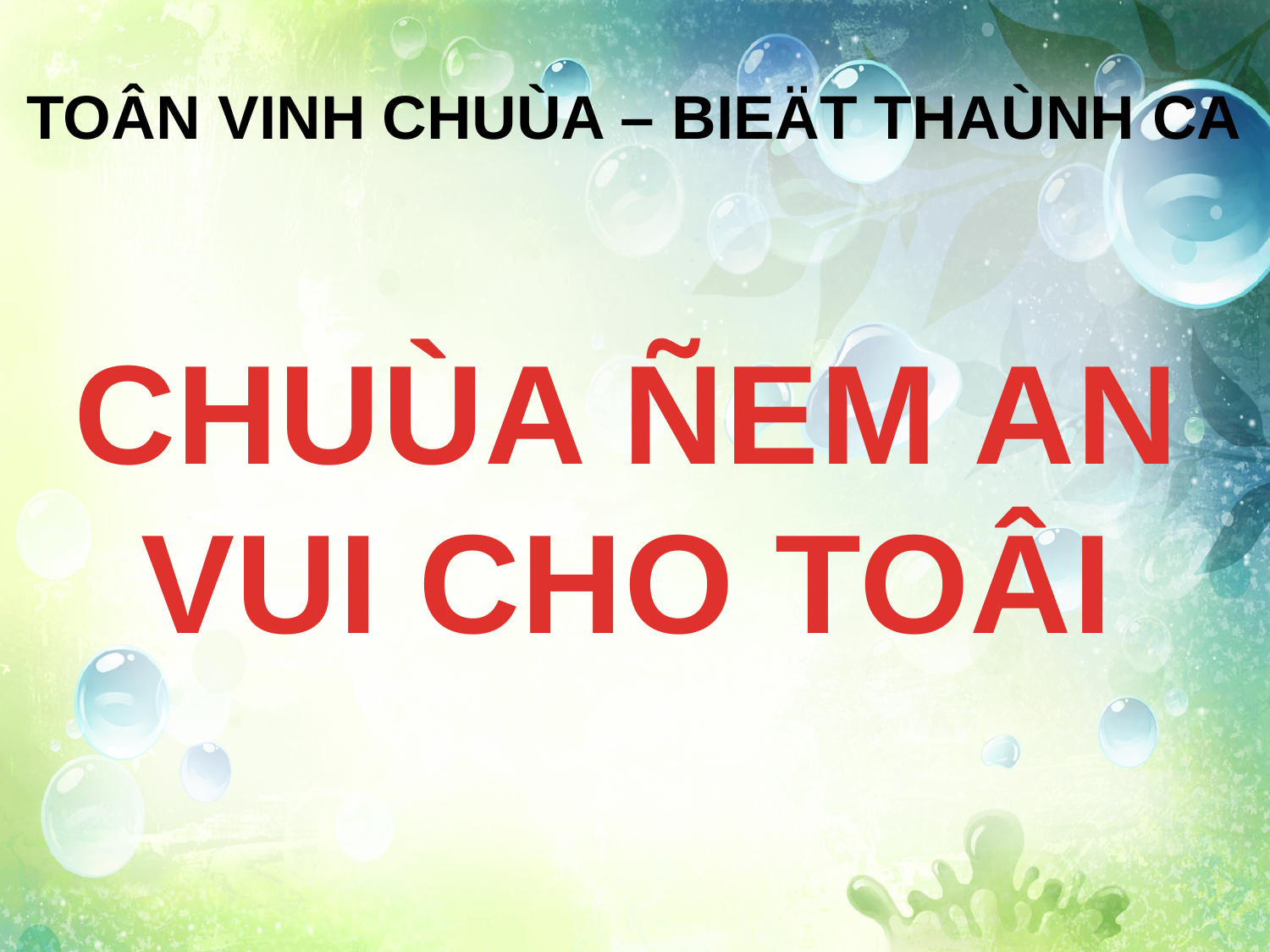

TOÂN VINH CHUÙA – BIEÄT THAÙNH CA
CHUÙA ÑEM AN VUI CHO TOÂI